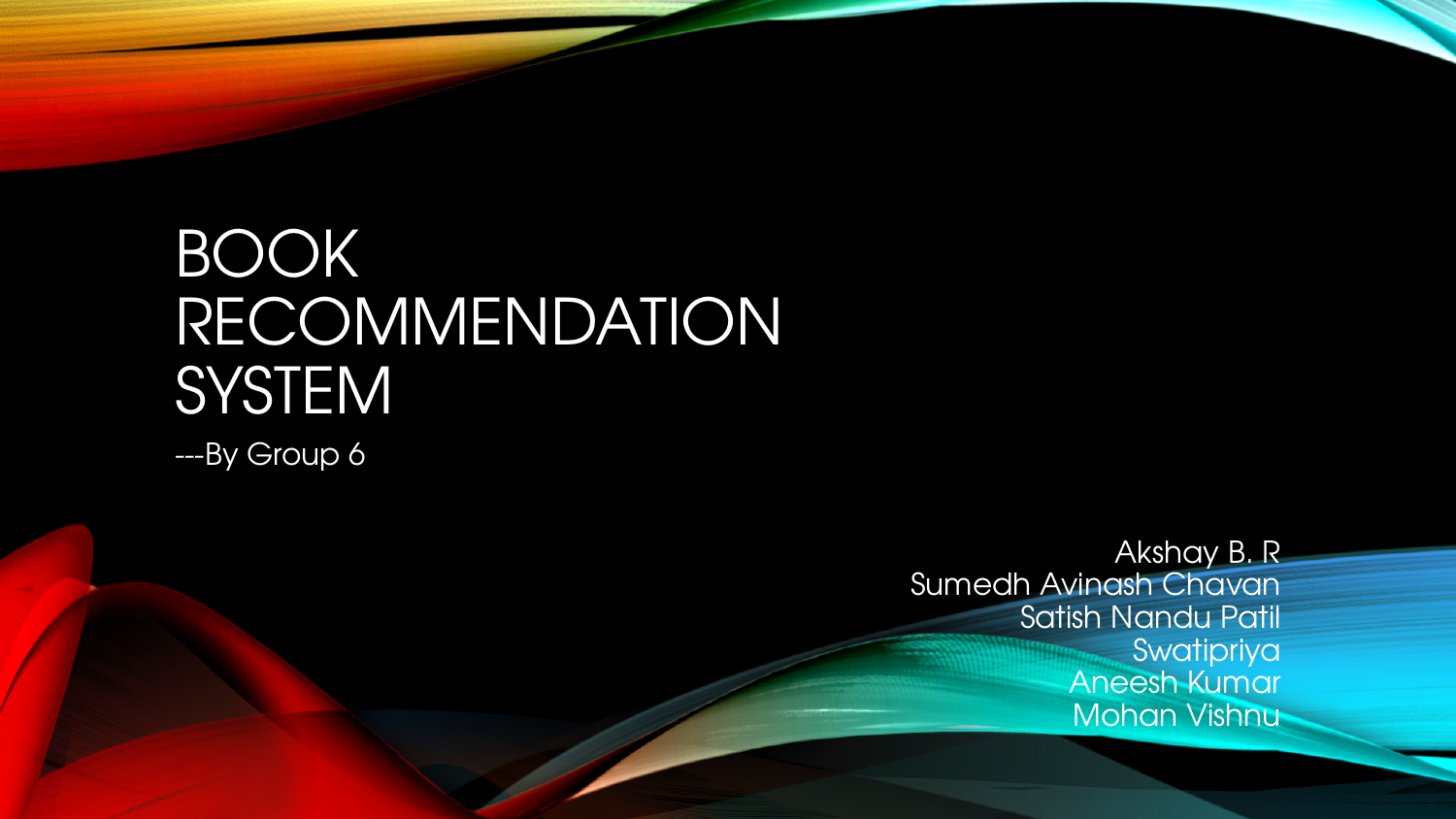

# BOOK RECOMMENDATION SYSTEM
---By Group 6

Akshay B. R
Sumedh Avinash Chavan
Satish Nandu Patil
Swatipriya
Aneesh Kumar
Mohan Vishnu